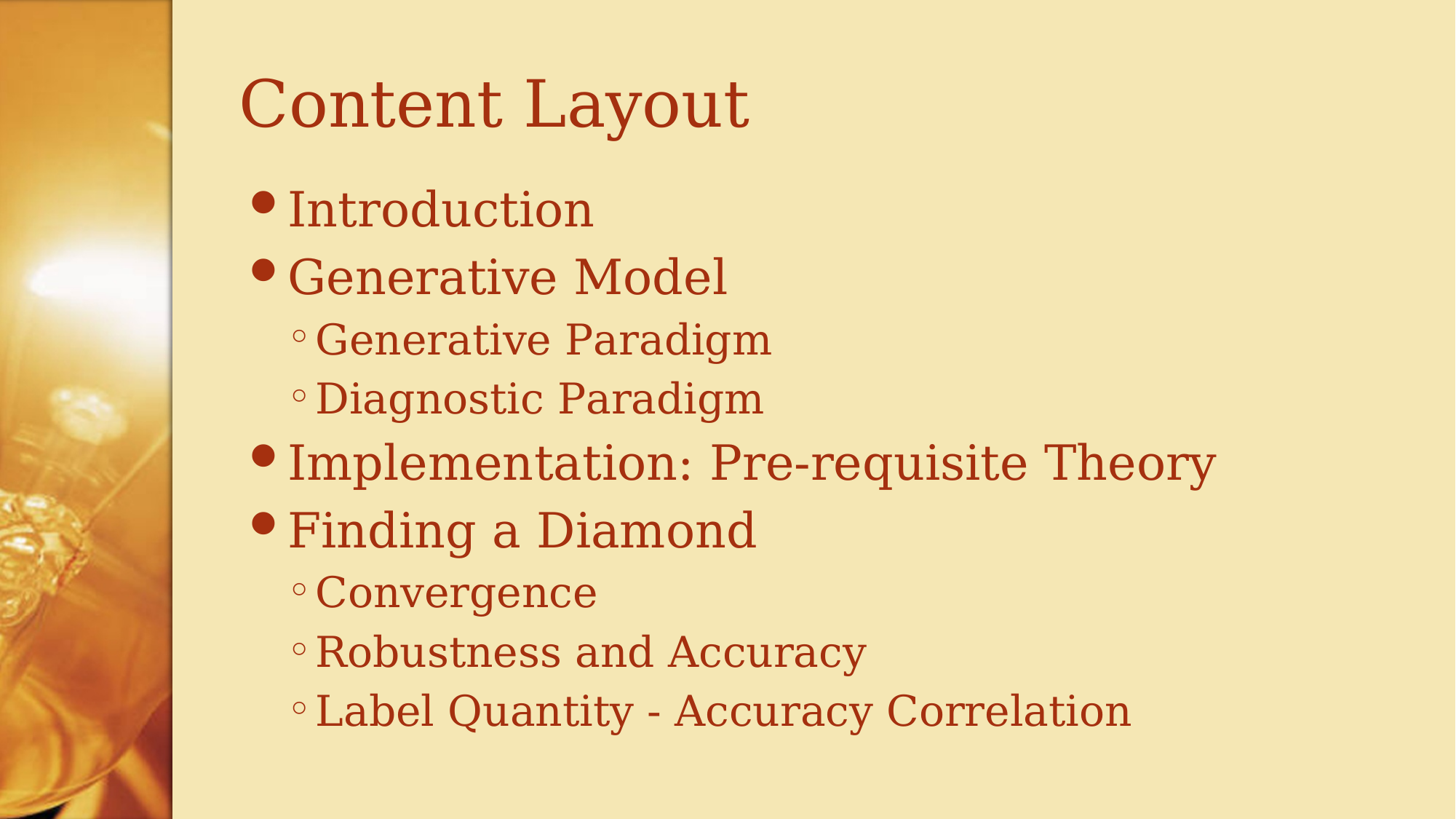

# Content Layout
Introduction
Generative Model
Generative Paradigm
Diagnostic Paradigm
Implementation: Pre-requisite Theory
Finding a Diamond
Convergence
Robustness and Accuracy
Label Quantity - Accuracy Correlation